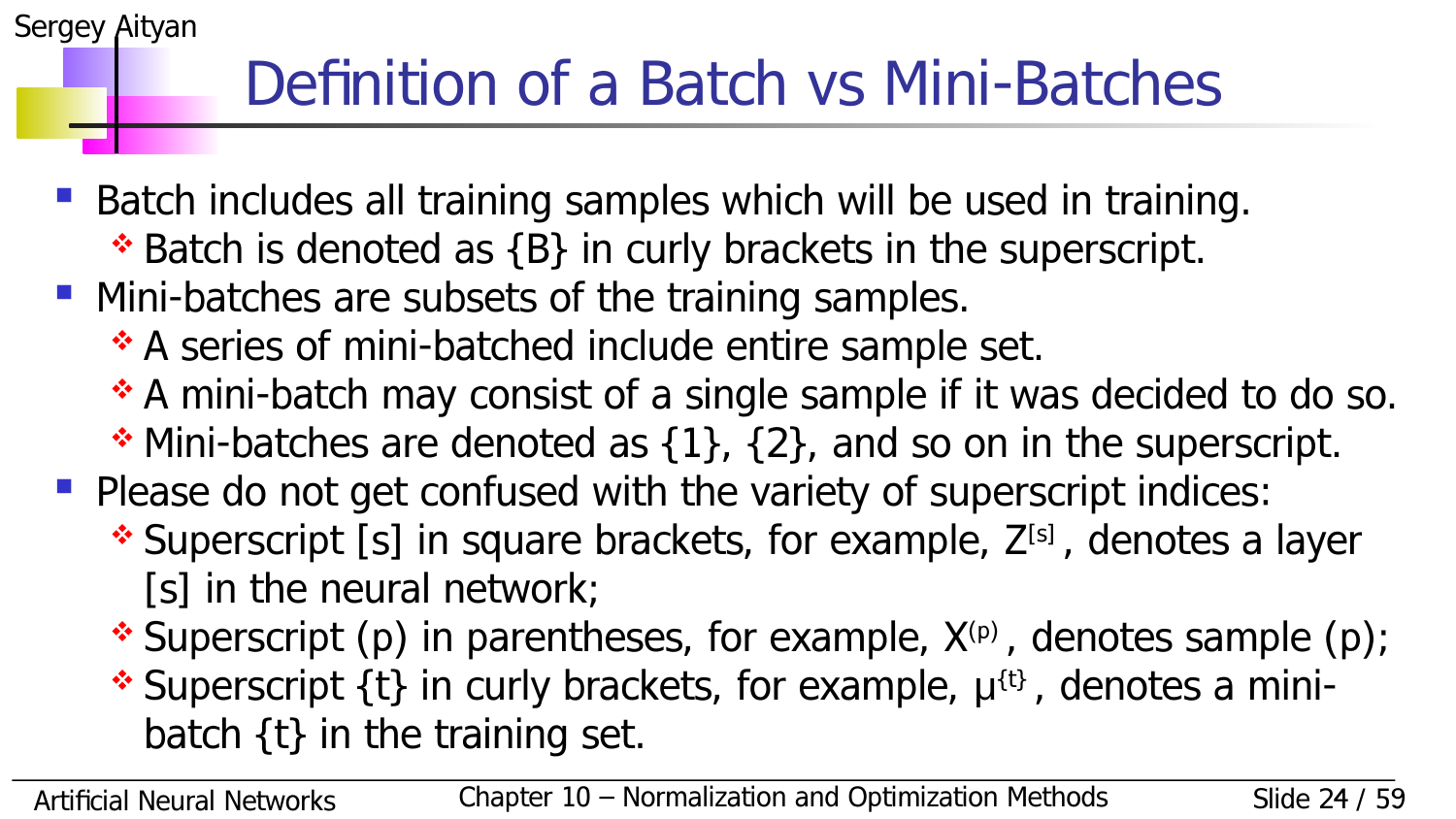

# Definition of a Batch vs Mini-Batches
Batch includes all training samples which will be used in training.
Batch is denoted as {B} in curly brackets in the superscript.
Mini-batches are subsets of the training samples.
A series of mini-batched include entire sample set.
A mini-batch may consist of a single sample if it was decided to do so.
Mini-batches are denoted as {1}, {2}, and so on in the superscript.
Please do not get confused with the variety of superscript indices:
Superscript [s] in square brackets, for example, Z[s] , denotes a layer [s] in the neural network;
Superscript (p) in parentheses, for example, X(p) , denotes sample (p);
Superscript {t} in curly brackets, for example, μ{t} , denotes a mini-batch {t} in the training set.